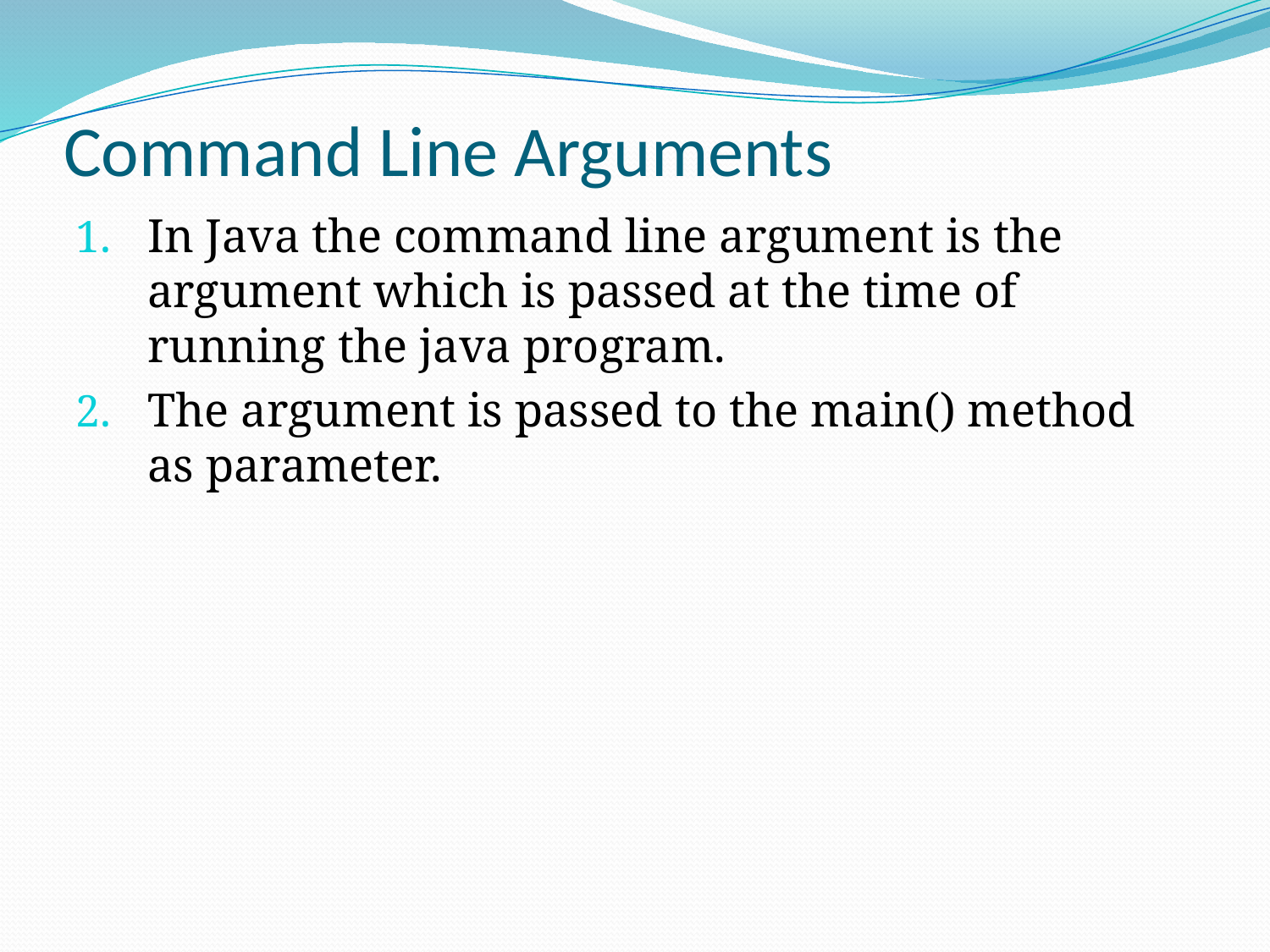

# Command Line Arguments
In Java the command line argument is the argument which is passed at the time of running the java program.
The argument is passed to the main() method as parameter.